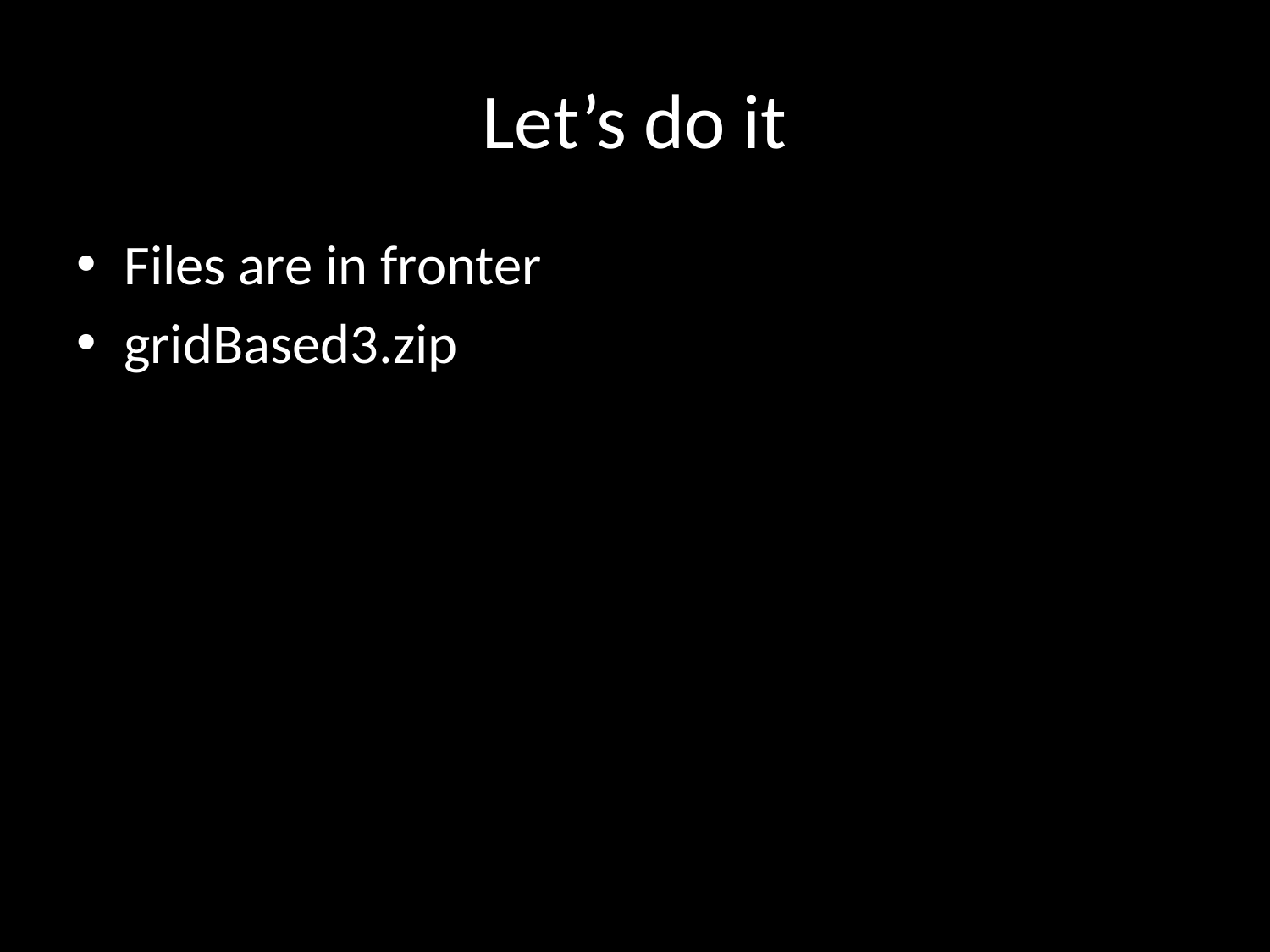

# Let’s do it
Files are in fronter
gridBased3.zip